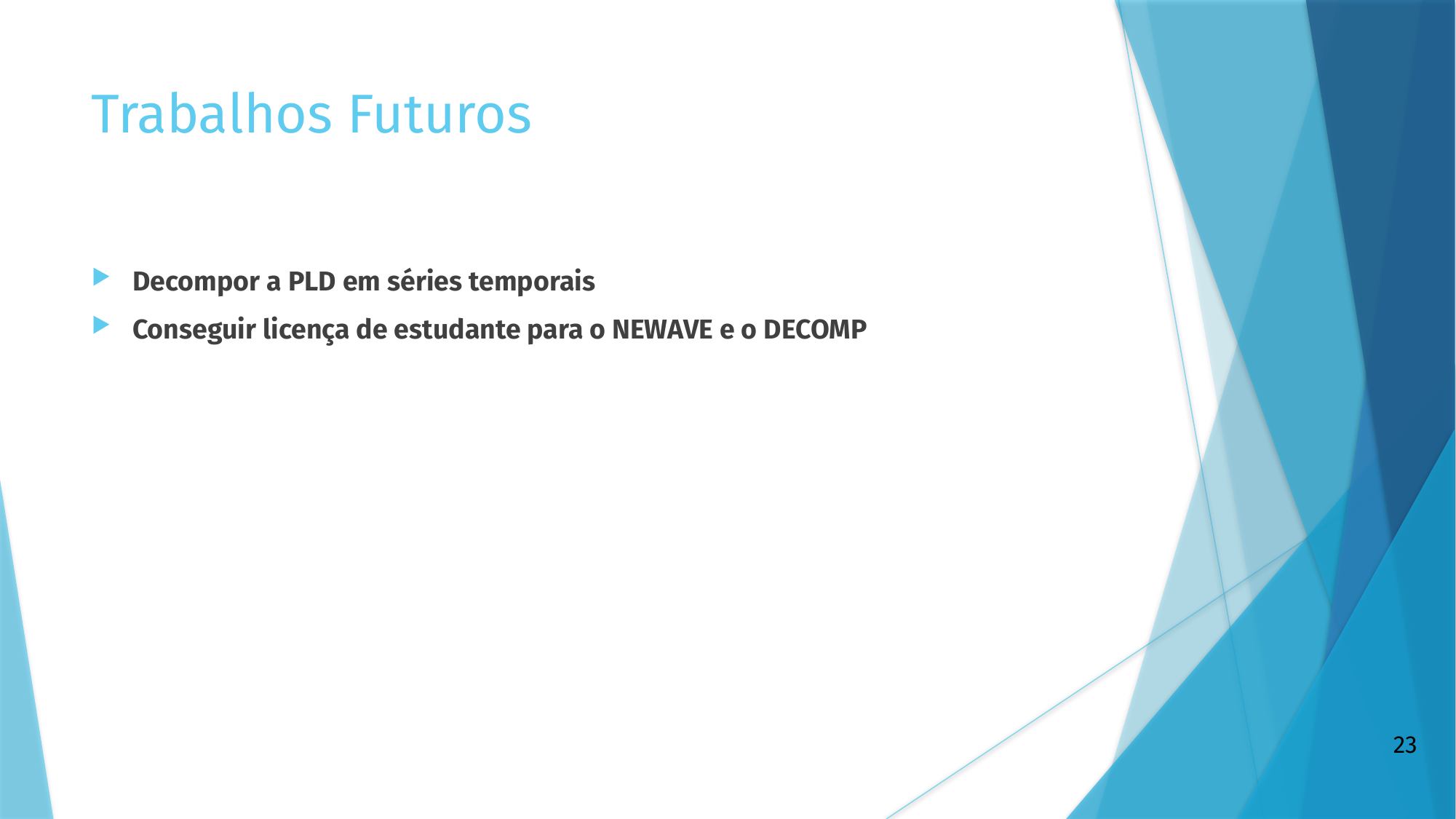

Trabalhos Futuros
Decompor a PLD em séries temporais
Conseguir licença de estudante para o NEWAVE e o DECOMP